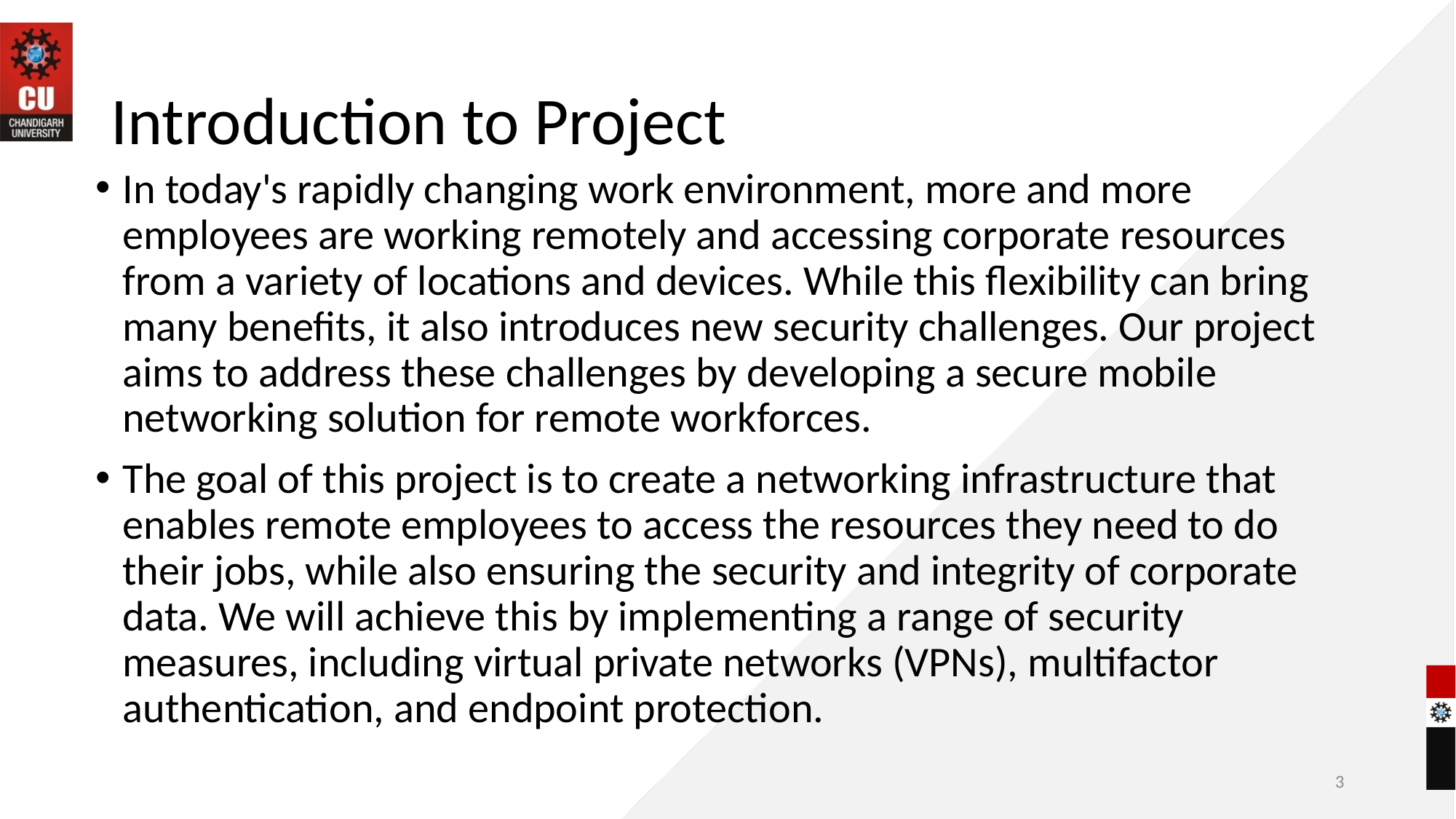

# Introduction to Project
In today's rapidly changing work environment, more and more employees are working remotely and accessing corporate resources from a variety of locations and devices. While this flexibility can bring many benefits, it also introduces new security challenges. Our project aims to address these challenges by developing a secure mobile networking solution for remote workforces.
The goal of this project is to create a networking infrastructure that enables remote employees to access the resources they need to do their jobs, while also ensuring the security and integrity of corporate data. We will achieve this by implementing a range of security measures, including virtual private networks (VPNs), multifactor authentication, and endpoint protection.
3